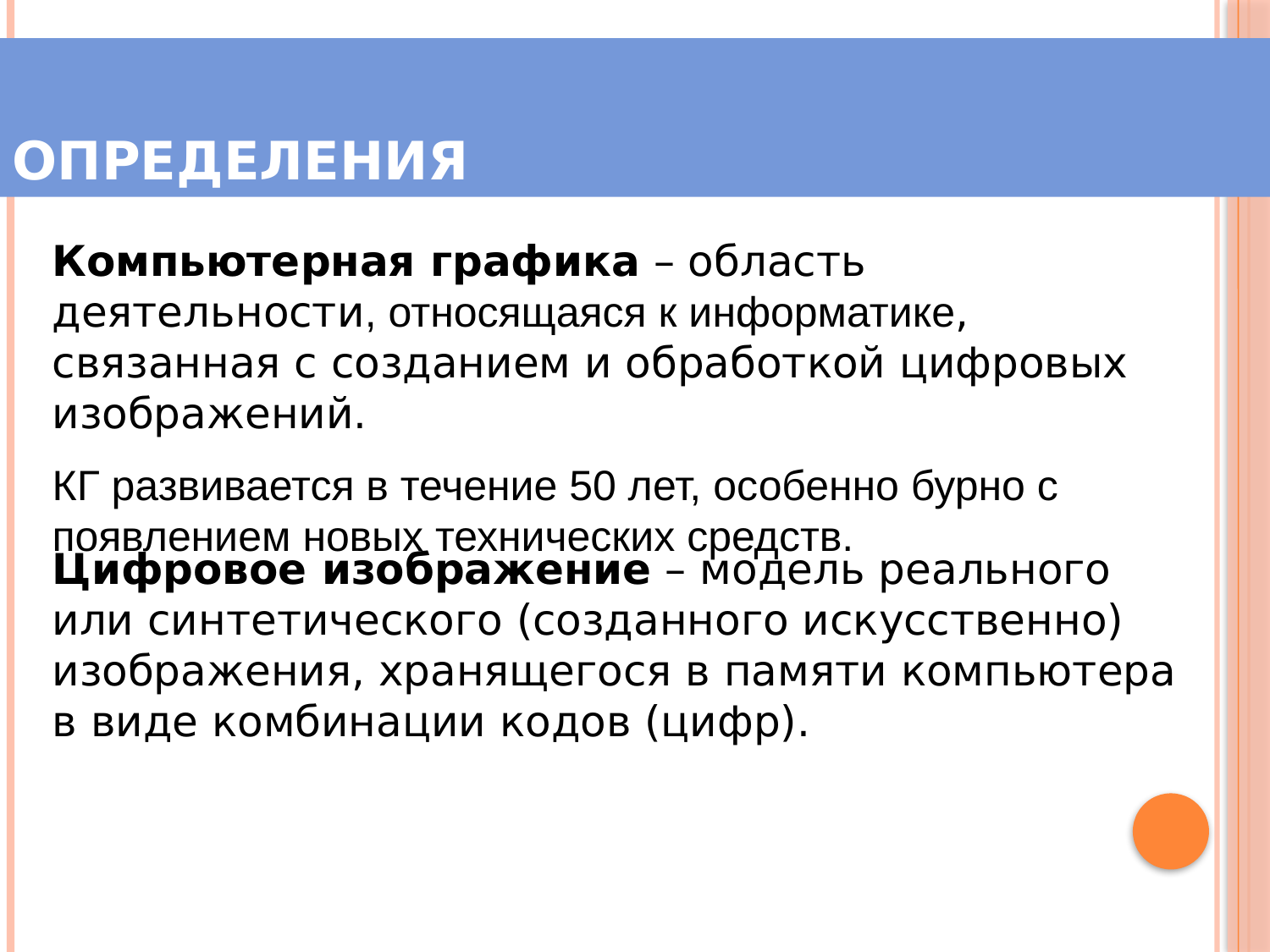

# Определения
Компьютерная графика – область деятельности, относящаяся к информатике, связанная с созданием и обработкой цифровых изображений.
КГ развивается в течение 50 лет, особенно бурно с появлением новых технических средств.
Цифровое изображение – модель реального или синтетического (созданного искусственно) изображения, хранящегося в памяти компьютера в виде комбинации кодов (цифр).